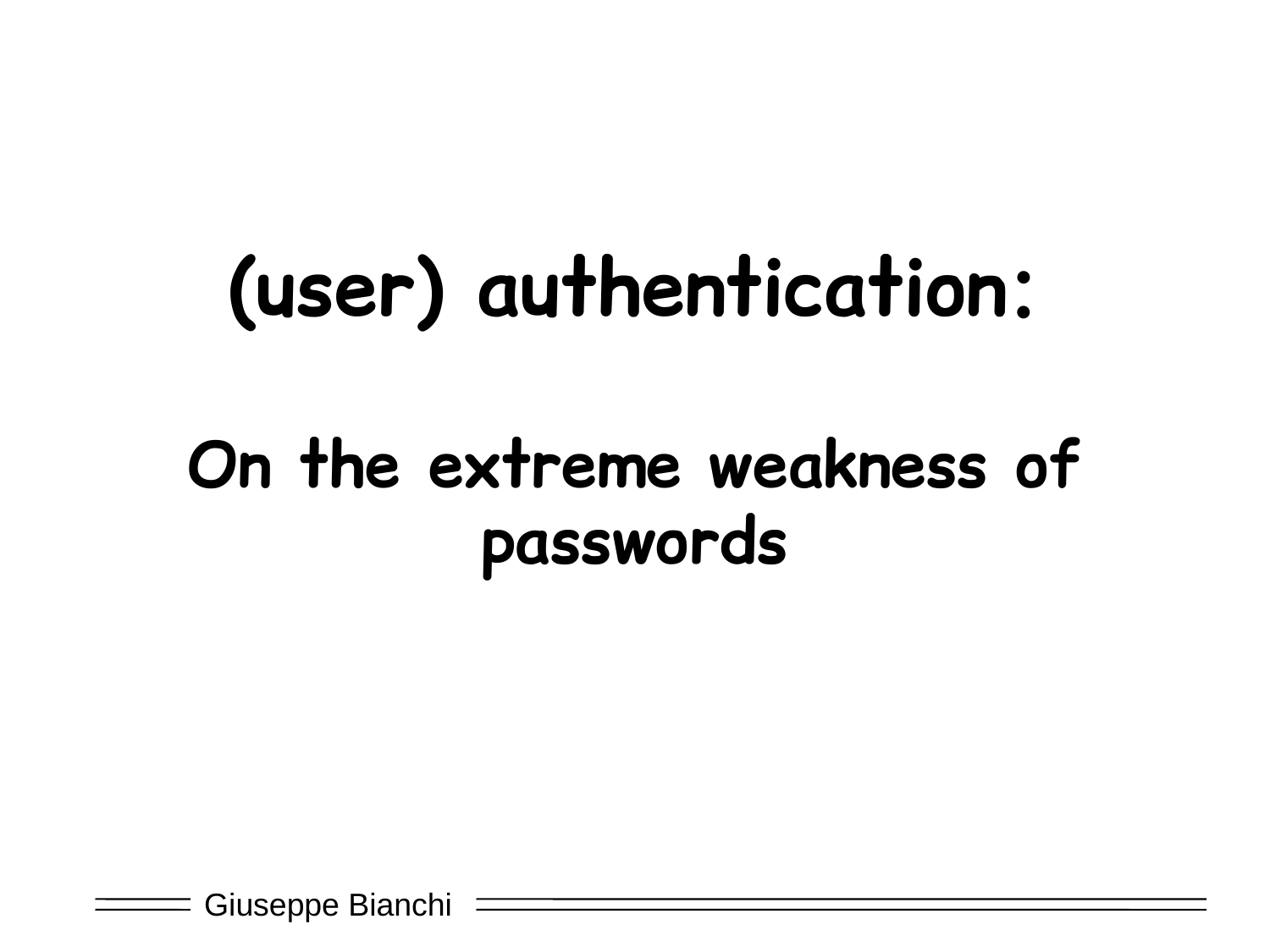

(user) authentication:

On the extreme weakness of passwords